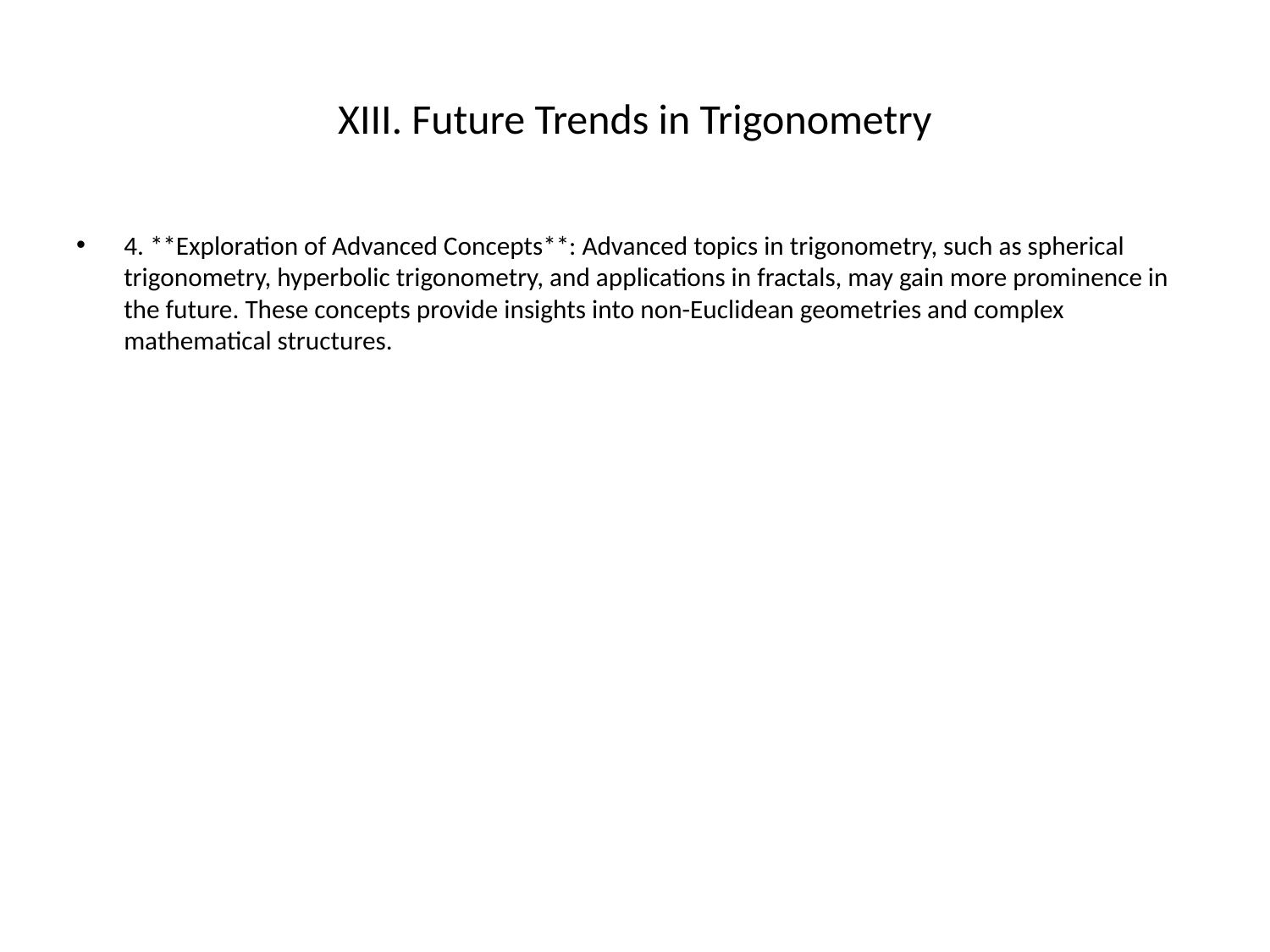

# XIII. Future Trends in Trigonometry
4. **Exploration of Advanced Concepts**: Advanced topics in trigonometry, such as spherical trigonometry, hyperbolic trigonometry, and applications in fractals, may gain more prominence in the future. These concepts provide insights into non-Euclidean geometries and complex mathematical structures.